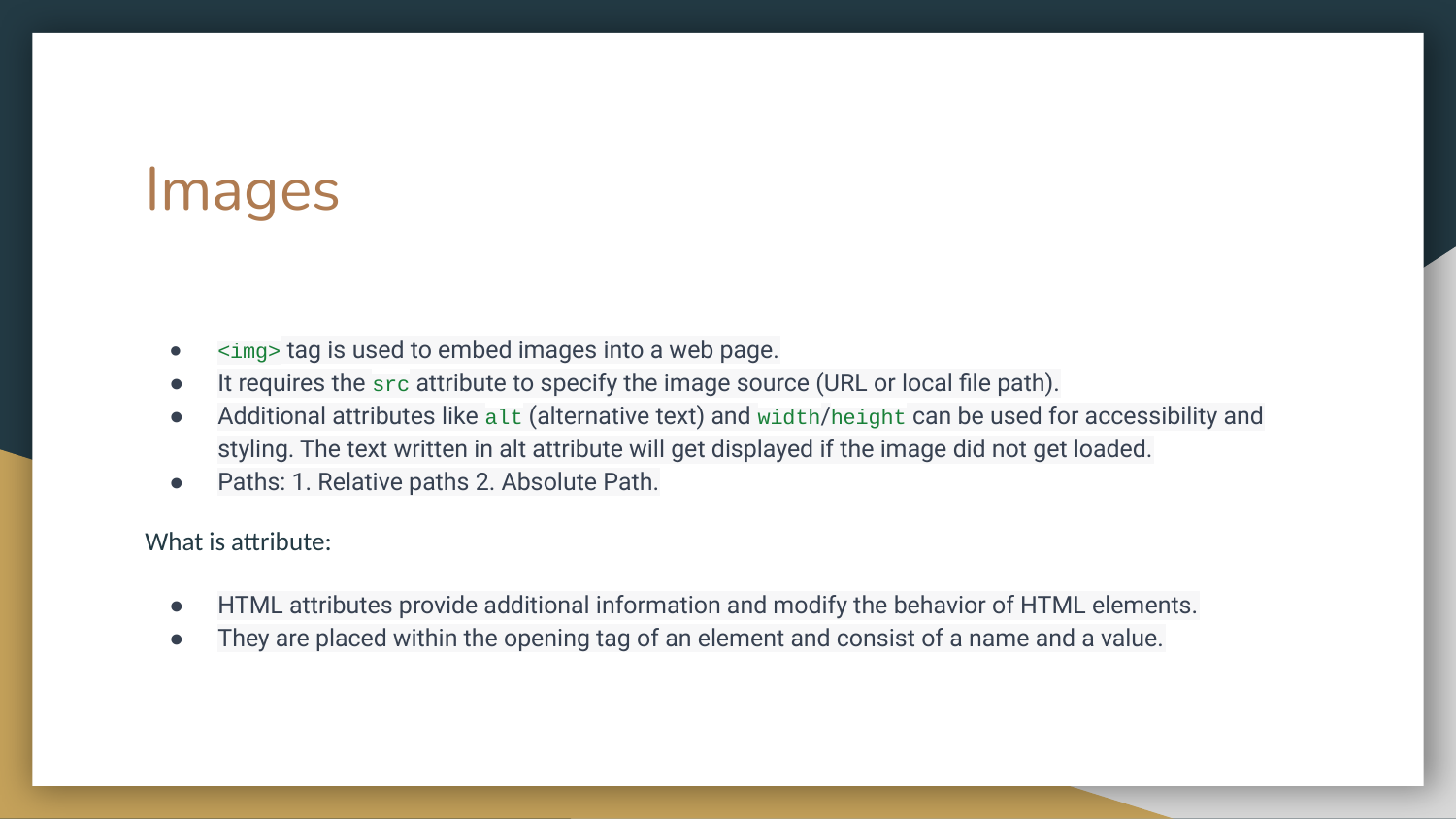

# Images
<img> tag is used to embed images into a web page.
It requires the src attribute to specify the image source (URL or local file path).
Additional attributes like alt (alternative text) and width/height can be used for accessibility and styling. The text written in alt attribute will get displayed if the image did not get loaded.
Paths: 1. Relative paths 2. Absolute Path.
What is attribute:
HTML attributes provide additional information and modify the behavior of HTML elements.
They are placed within the opening tag of an element and consist of a name and a value.